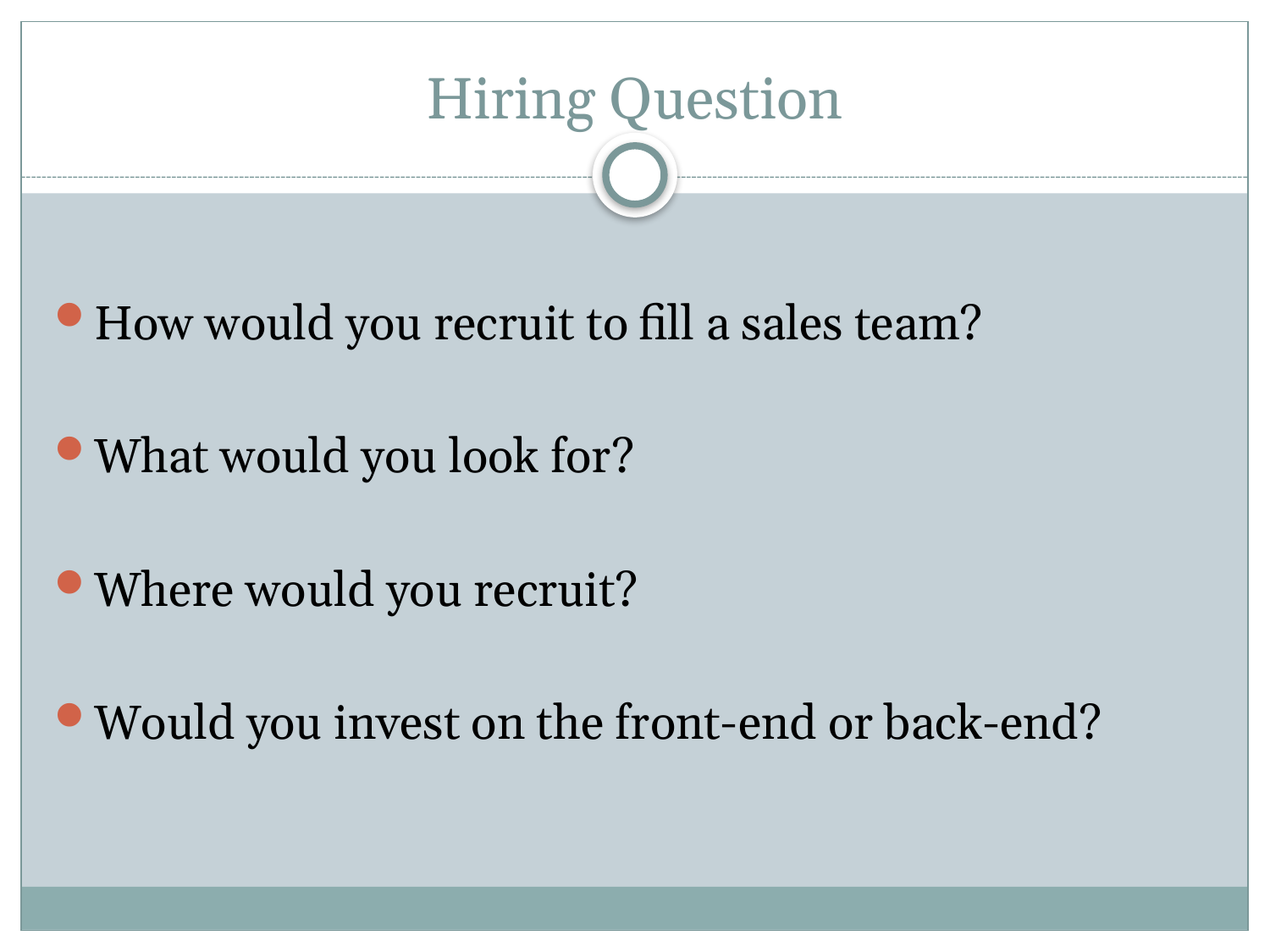

# Hiring Question
How would you recruit to fill a sales team?

What would you look for?

Where would you recruit?

Would you invest on the front-end or back-end?